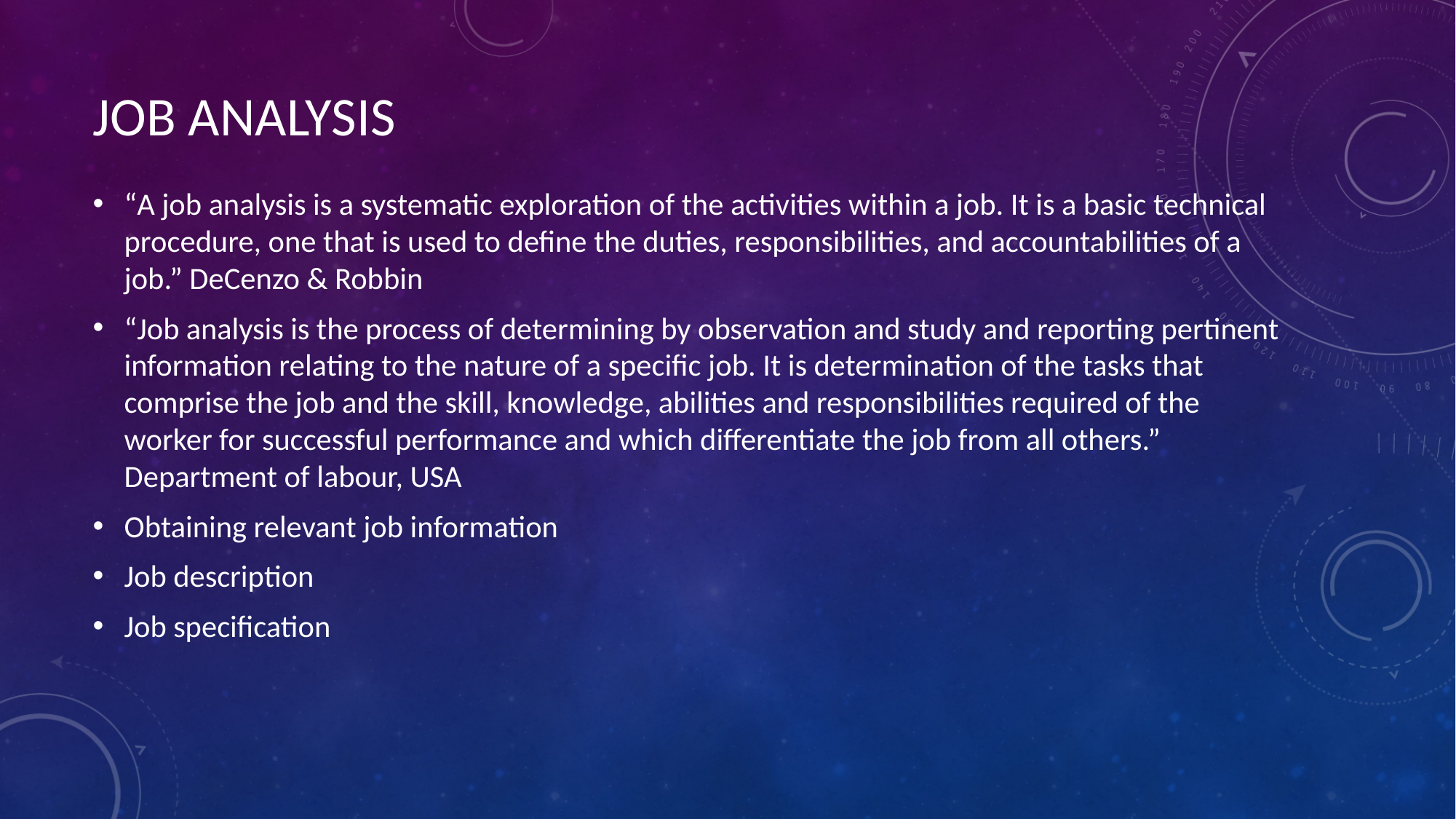

# JOB ANALYSIS
“A job analysis is a systematic exploration of the activities within a job. It is a basic technical procedure, one that is used to define the duties, responsibilities, and accountabilities of a job.” DeCenzo & Robbin
“Job analysis is the process of determining by observation and study and reporting pertinent information relating to the nature of a specific job. It is determination of the tasks that comprise the job and the skill, knowledge, abilities and responsibilities required of the worker for successful performance and which differentiate the job from all others.” Department of labour, USA
Obtaining relevant job information
Job description
Job specification